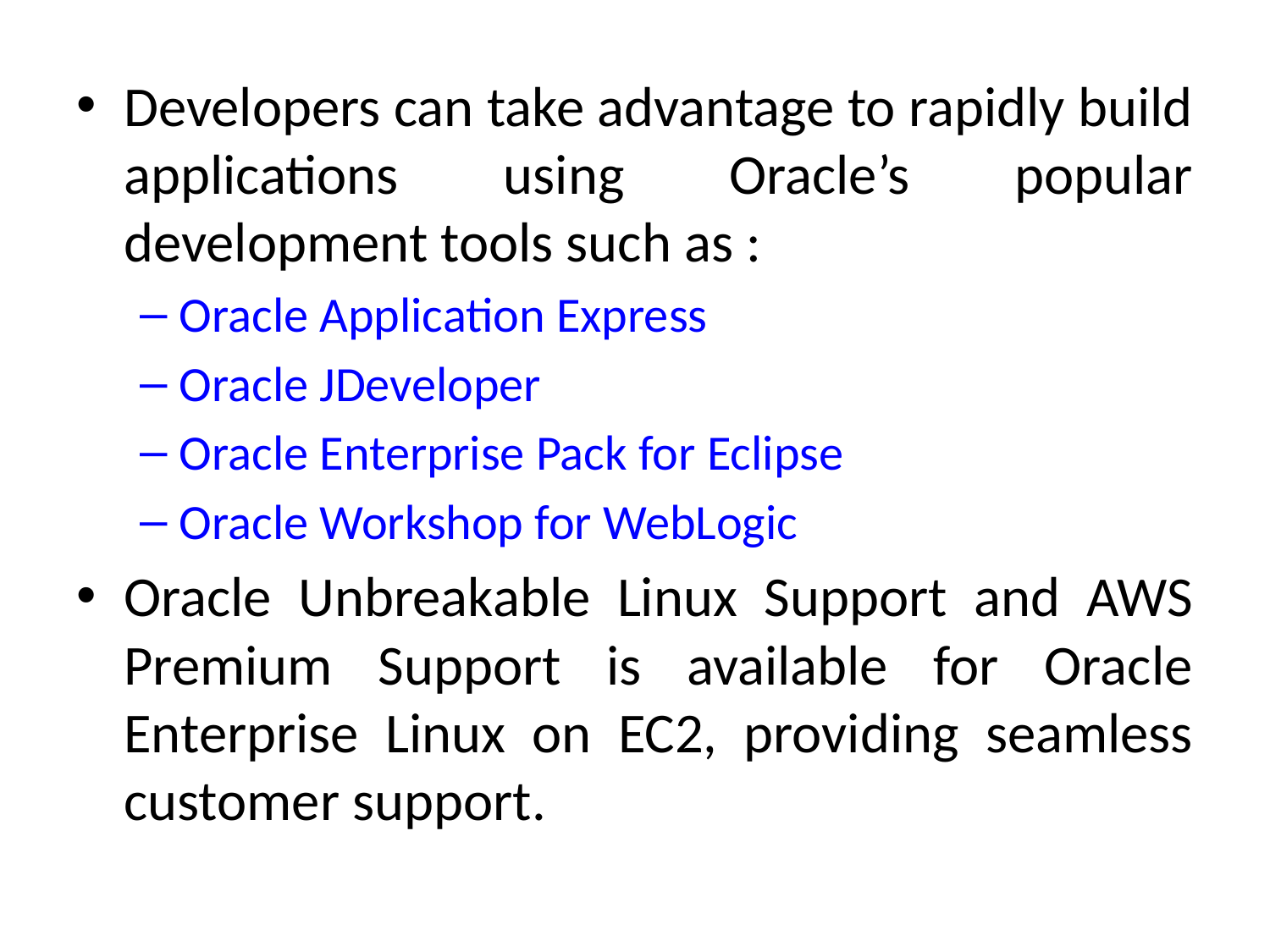

Developers can take advantage to rapidly build applications using Oracle’s popular development tools such as :
Oracle Application Express
Oracle JDeveloper
Oracle Enterprise Pack for Eclipse
Oracle Workshop for WebLogic
Oracle Unbreakable Linux Support and AWS Premium Support is available for Oracle Enterprise Linux on EC2, providing seamless customer support.